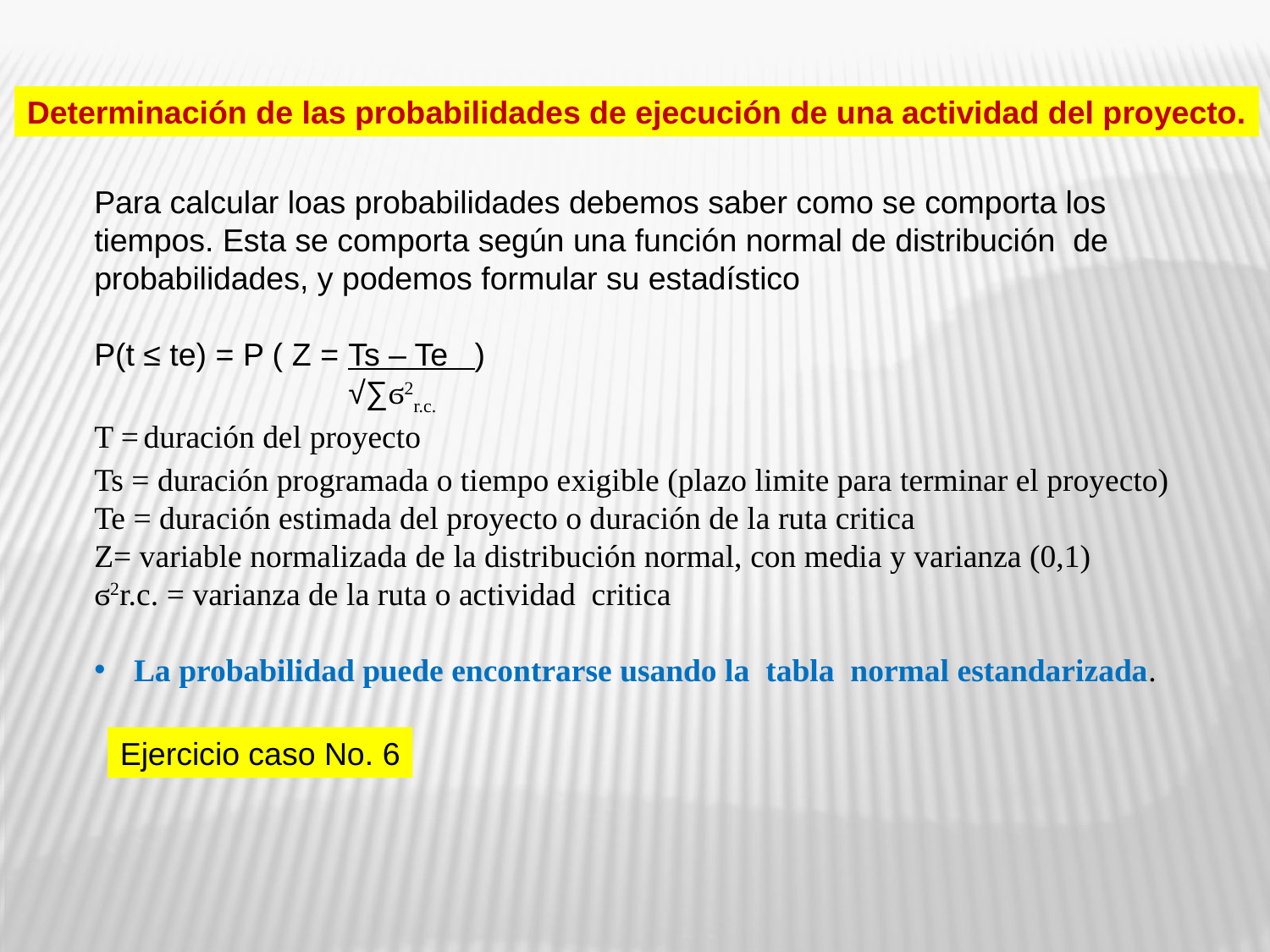

Determinación de las probabilidades de ejecución de una actividad del proyecto.
Para calcular loas probabilidades debemos saber como se comporta los tiempos. Esta se comporta según una función normal de distribución  de probabilidades, y podemos formular su estadístico

P(t ≤ te) = P ( Z = Ts – Te   )
		√∑ϭ2r.c.
T = duración del proyecto
Ts = duración programada o tiempo exigible (plazo limite para terminar el proyecto)
Te = duración estimada del proyecto o duración de la ruta critica
Z= variable normalizada de la distribución normal, con media y varianza (0,1)
ϭ2r.c. = varianza de la ruta o actividad  critica

La probabilidad puede encontrarse usando la  tabla  normal estandarizada.
Ejercicio caso No. 6